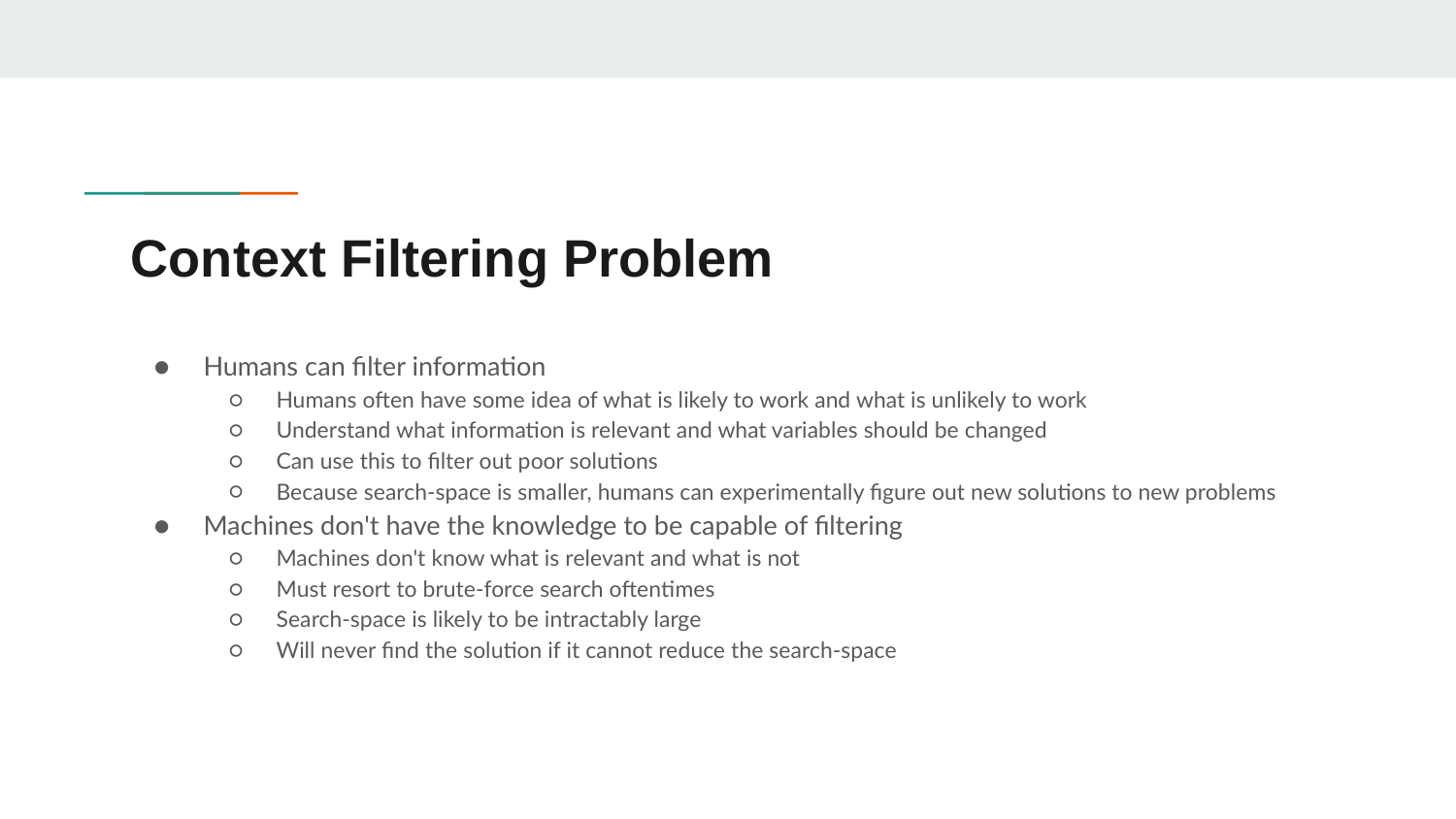

# Context Filtering Problem
Humans can filter information
Humans often have some idea of what is likely to work and what is unlikely to work
Understand what information is relevant and what variables should be changed
Can use this to filter out poor solutions
Because search-space is smaller, humans can experimentally figure out new solutions to new problems
Machines don't have the knowledge to be capable of filtering
Machines don't know what is relevant and what is not
Must resort to brute-force search oftentimes
Search-space is likely to be intractably large
Will never find the solution if it cannot reduce the search-space